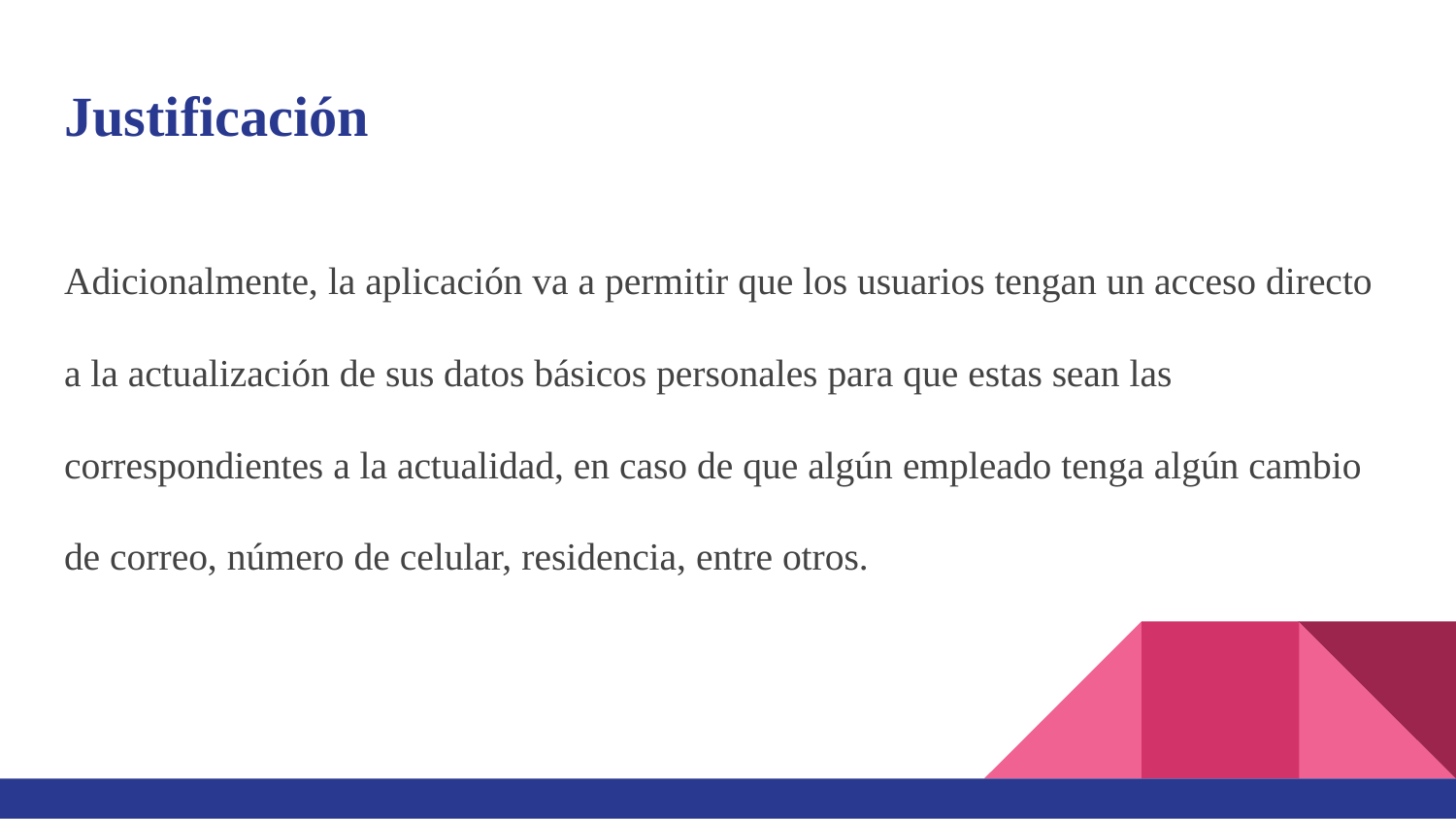

# Justificación
Adicionalmente, la aplicación va a permitir que los usuarios tengan un acceso directo a la actualización de sus datos básicos personales para que estas sean las correspondientes a la actualidad, en caso de que algún empleado tenga algún cambio de correo, número de celular, residencia, entre otros.